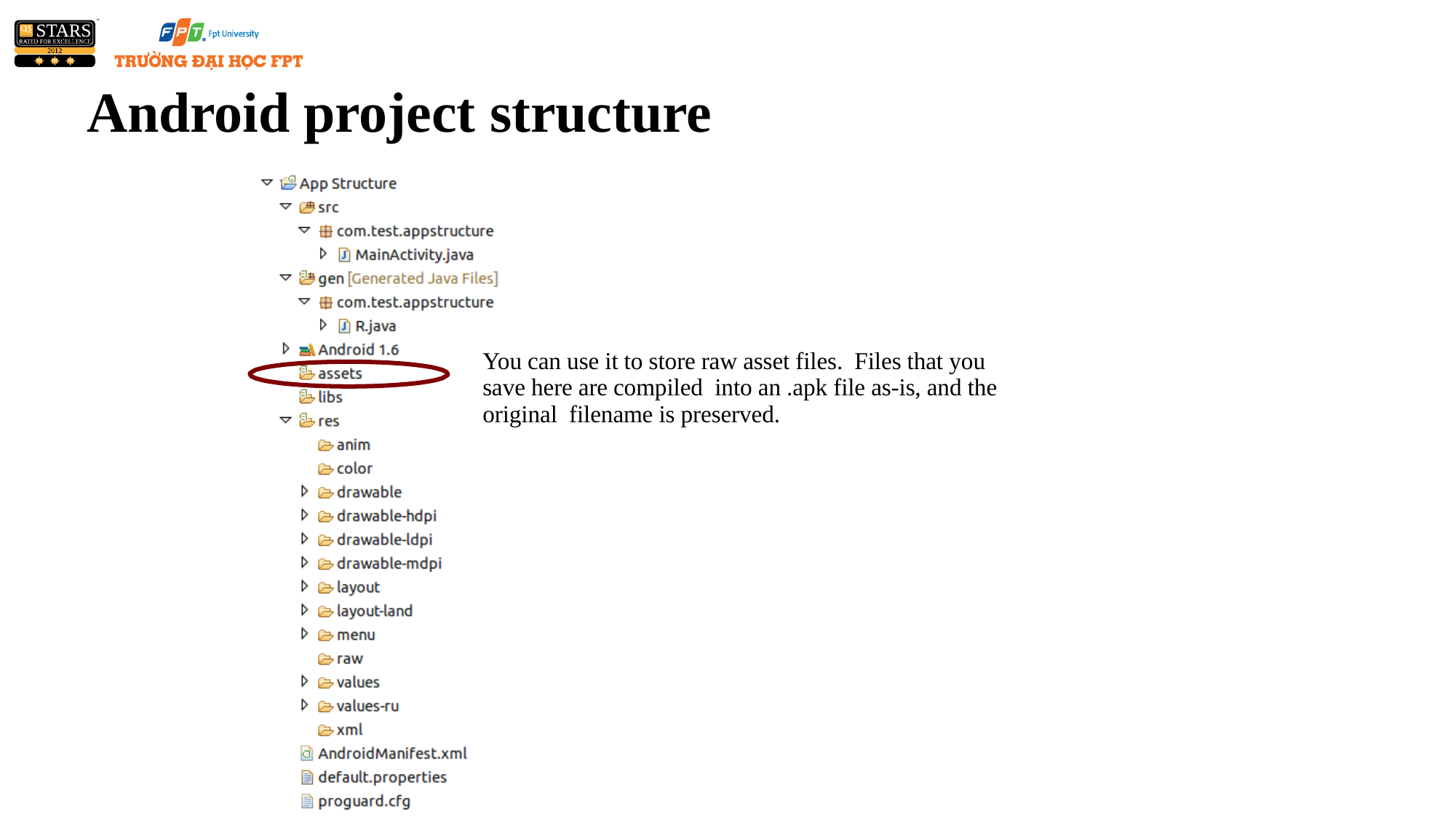

# Android project structure

You can use it to store raw asset files.  Files that you save here are compiled  into an .apk file as-is, and the original  filename is preserved.